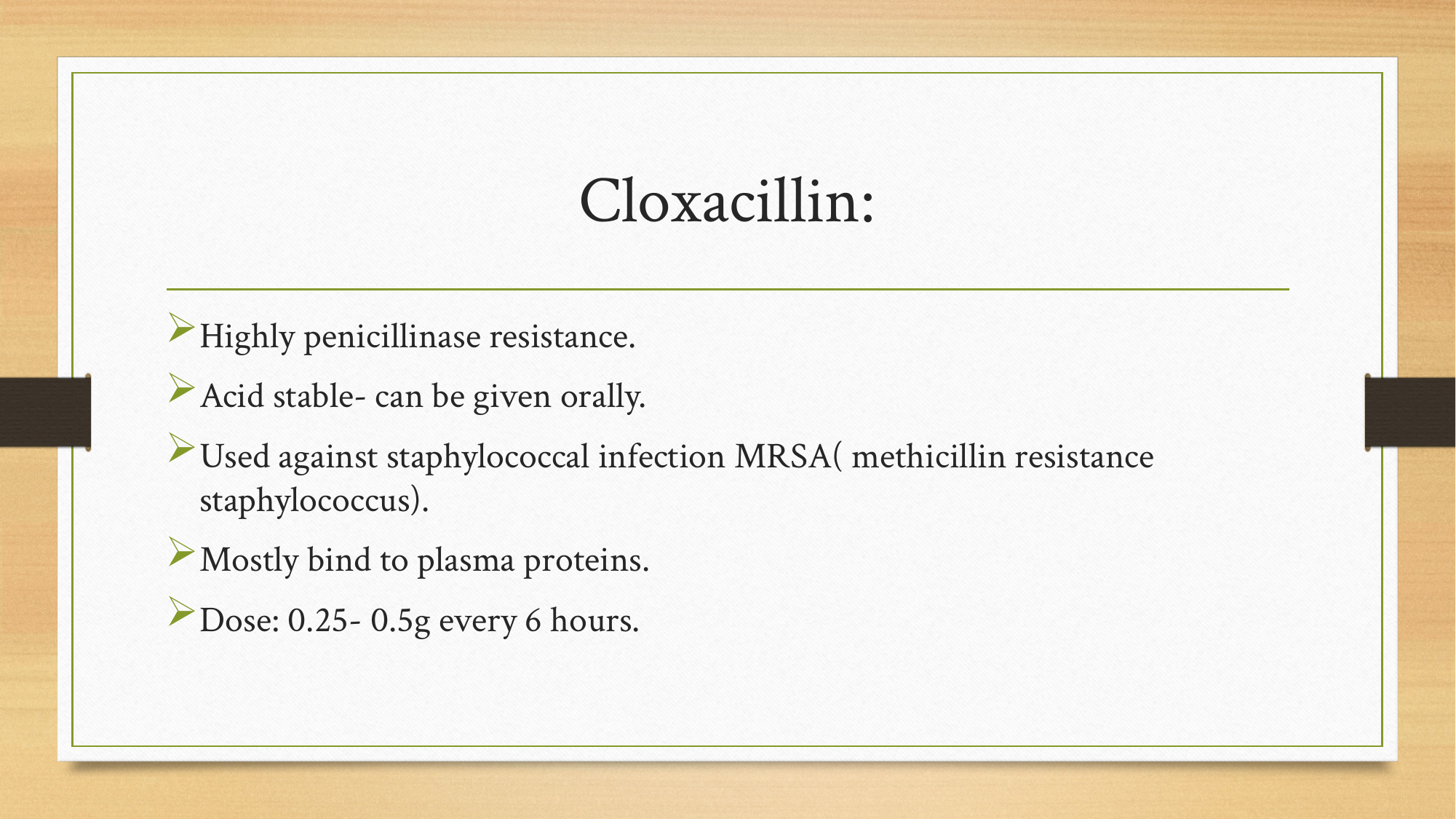

# Cloxacillin:
Highly penicillinase resistance.
Acid stable- can be given orally.
Used against staphylococcal infection MRSA( methicillin resistance staphylococcus).
Mostly bind to plasma proteins.
Dose: 0.25- 0.5g every 6 hours.